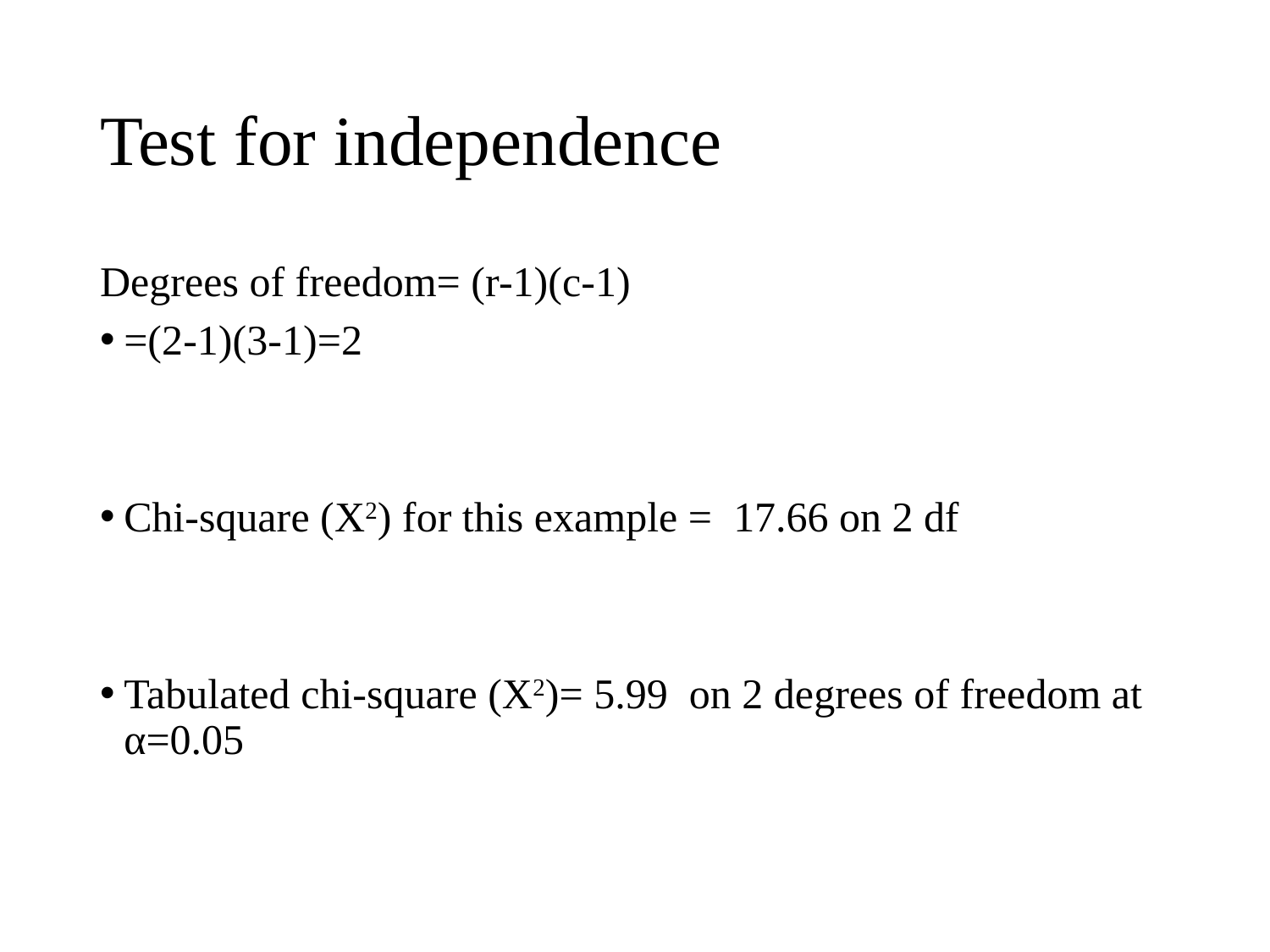

Test for independence
Degrees of freedom= (r-1)(c-1)
=(2-1)(3-1)=2

Chi-square (X2) for this example =  17.66 on 2 df

Tabulated chi-square (X2)= 5.99  on 2 degrees of freedom at α=0.05